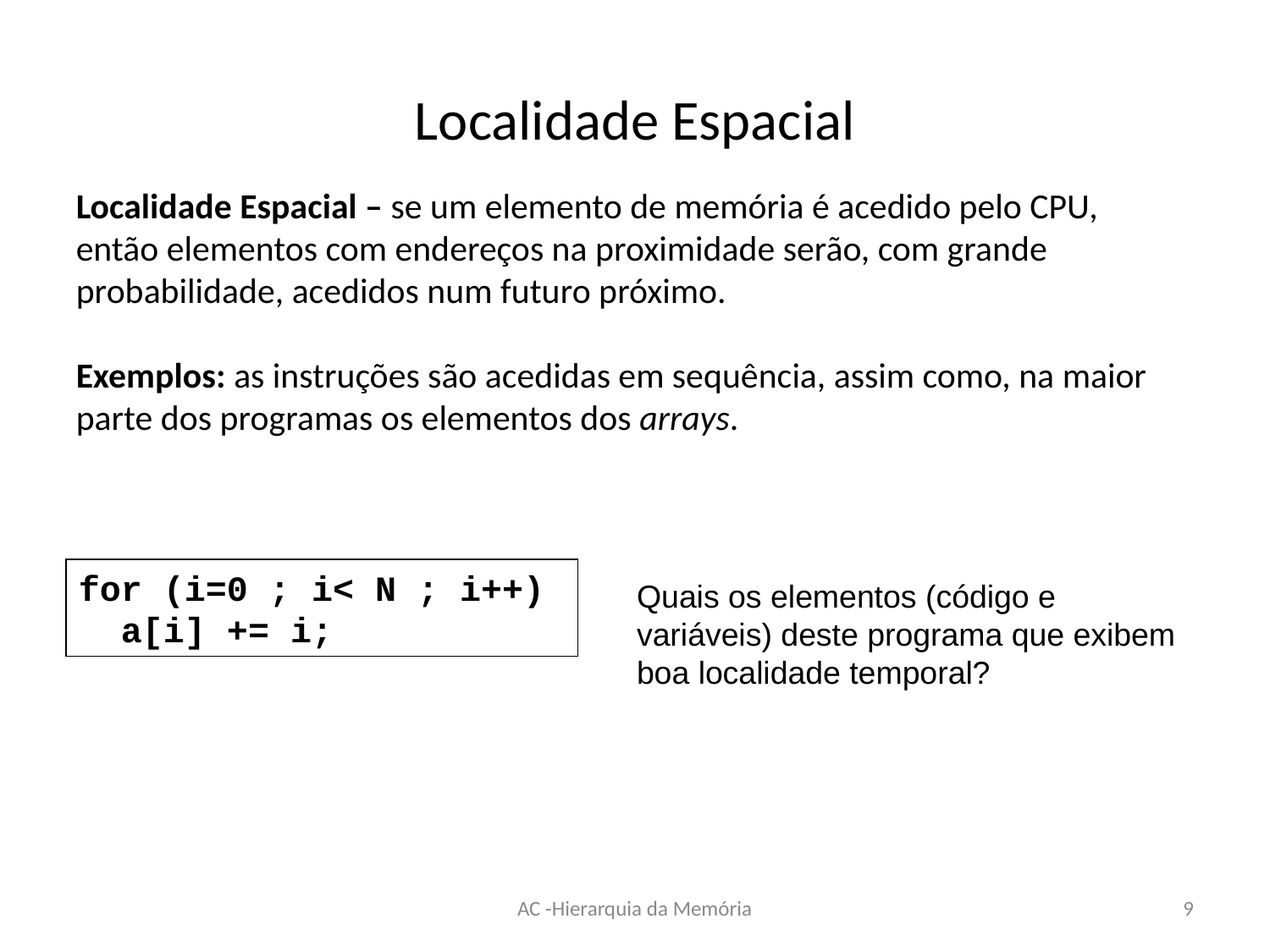

# Localidade Espacial
Localidade Espacial – se um elemento de memória é acedido pelo CPU, então elementos com endereços na proximidade serão, com grande probabilidade, acedidos num futuro próximo.

Exemplos: as instruções são acedidas em sequência, assim como, na maior parte dos programas os elementos dos arrays.
for (i=0 ; i< N ; i++)
  a[i] += i;
Quais os elementos (código e variáveis) deste programa que exibem boa localidade temporal?
AC -Hierarquia da Memória
9